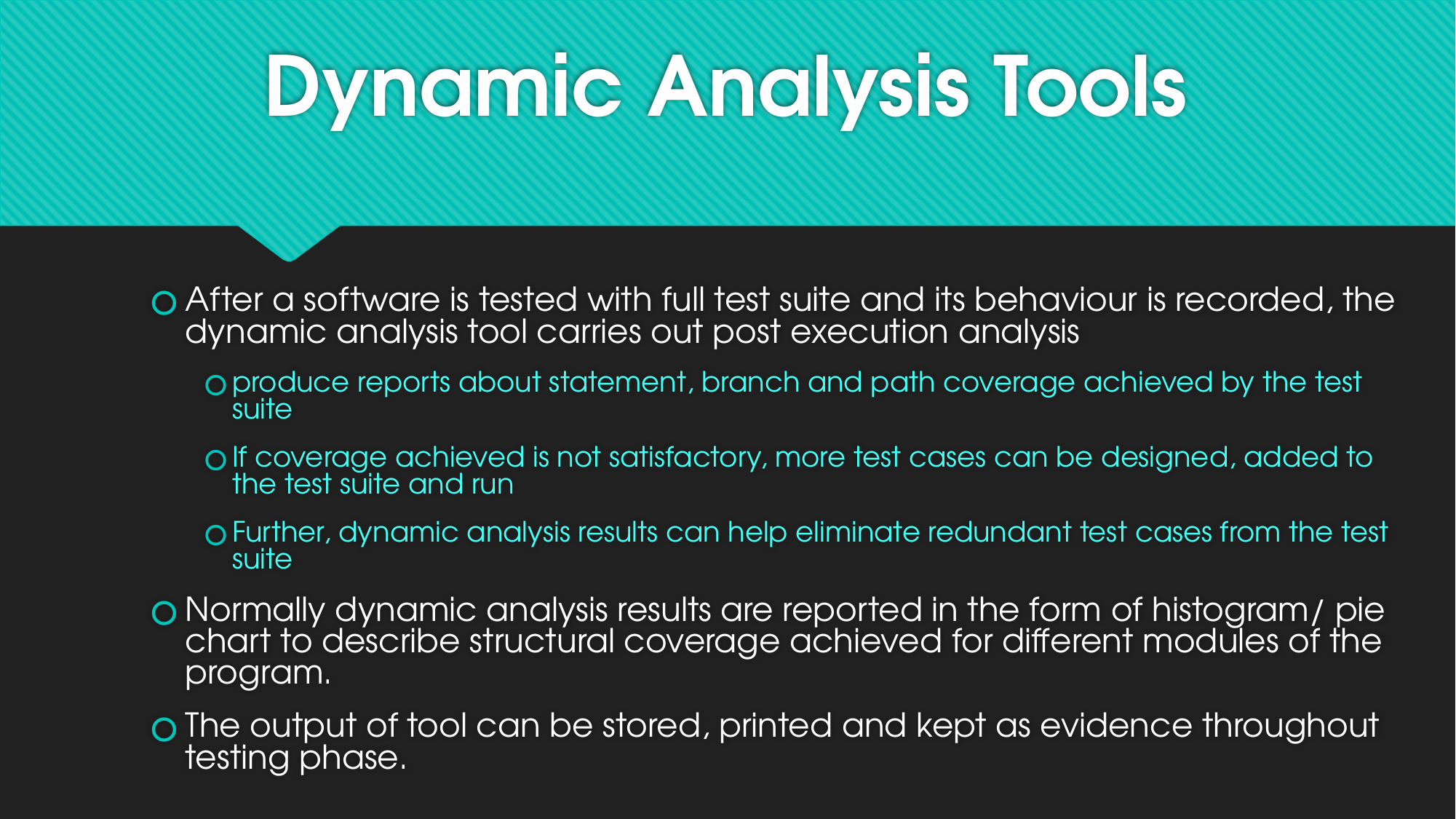

# Dynamic Analysis Tools
After a software is tested with full test suite and its behaviour is recorded, the dynamic analysis tool carries out post execution analysis
produce reports about statement, branch and path coverage achieved by the test suite
If coverage achieved is not satisfactory, more test cases can be designed, added to the test suite and run
Further, dynamic analysis results can help eliminate redundant test cases from the test suite
Normally dynamic analysis results are reported in the form of histogram/ pie chart to describe structural coverage achieved for different modules of the program.
The output of tool can be stored, printed and kept as evidence throughout testing phase.